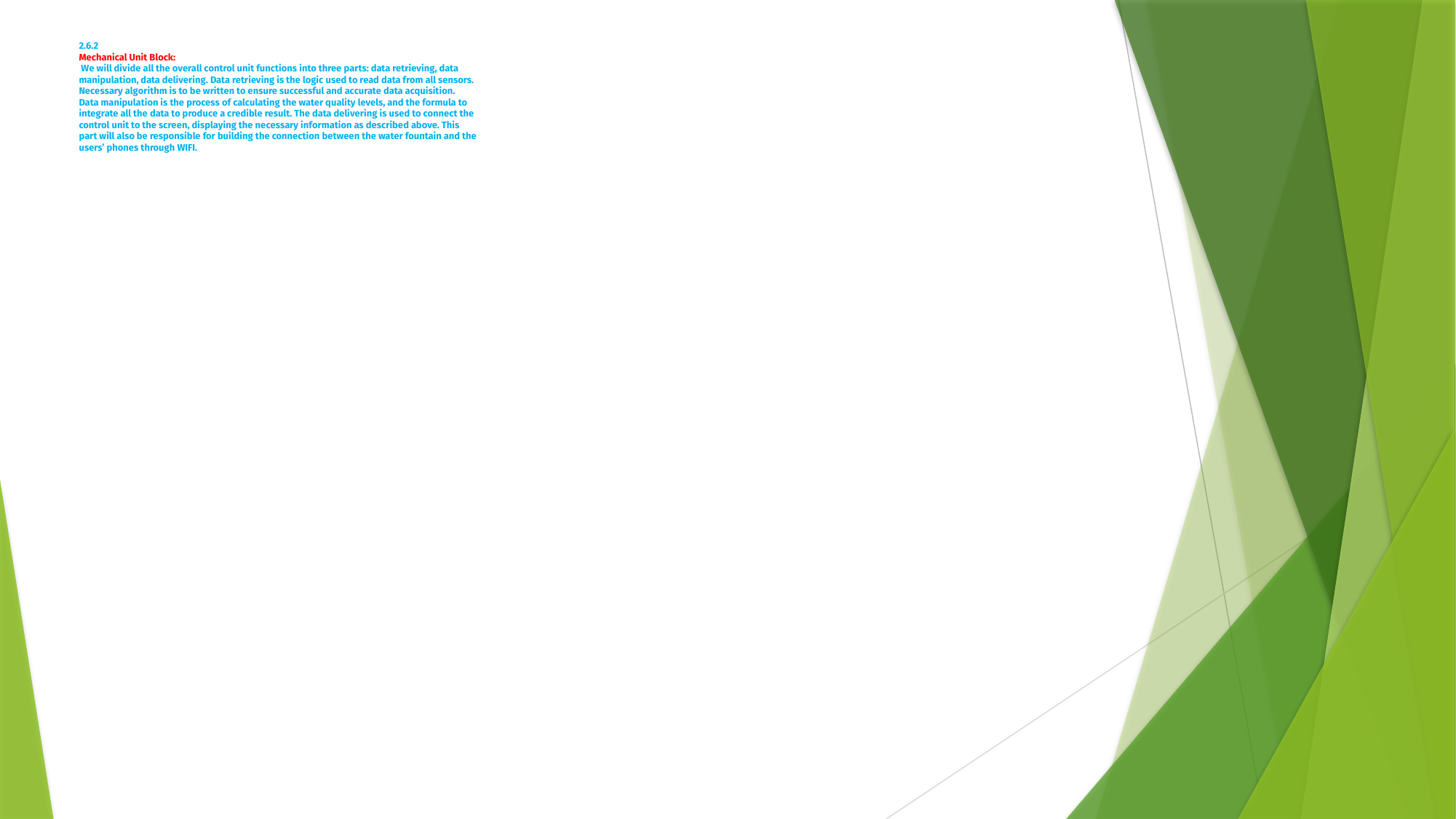

# 2.6.2 Mechanical Unit Block: We will divide all the overall control unit functions into three parts: data retrieving, data manipulation, data delivering. Data retrieving is the logic used to read data from all sensors. Necessary algorithm is to be written to ensure successful and accurate data acquisition. Data manipulation is the process of calculating the water quality levels, and the formula to integrate all the data to produce a credible result. The data delivering is used to connect the control unit to the screen, displaying the necessary information as described above. This part will also be responsible for building the connection between the water fountain and the users’ phones through WIFI.